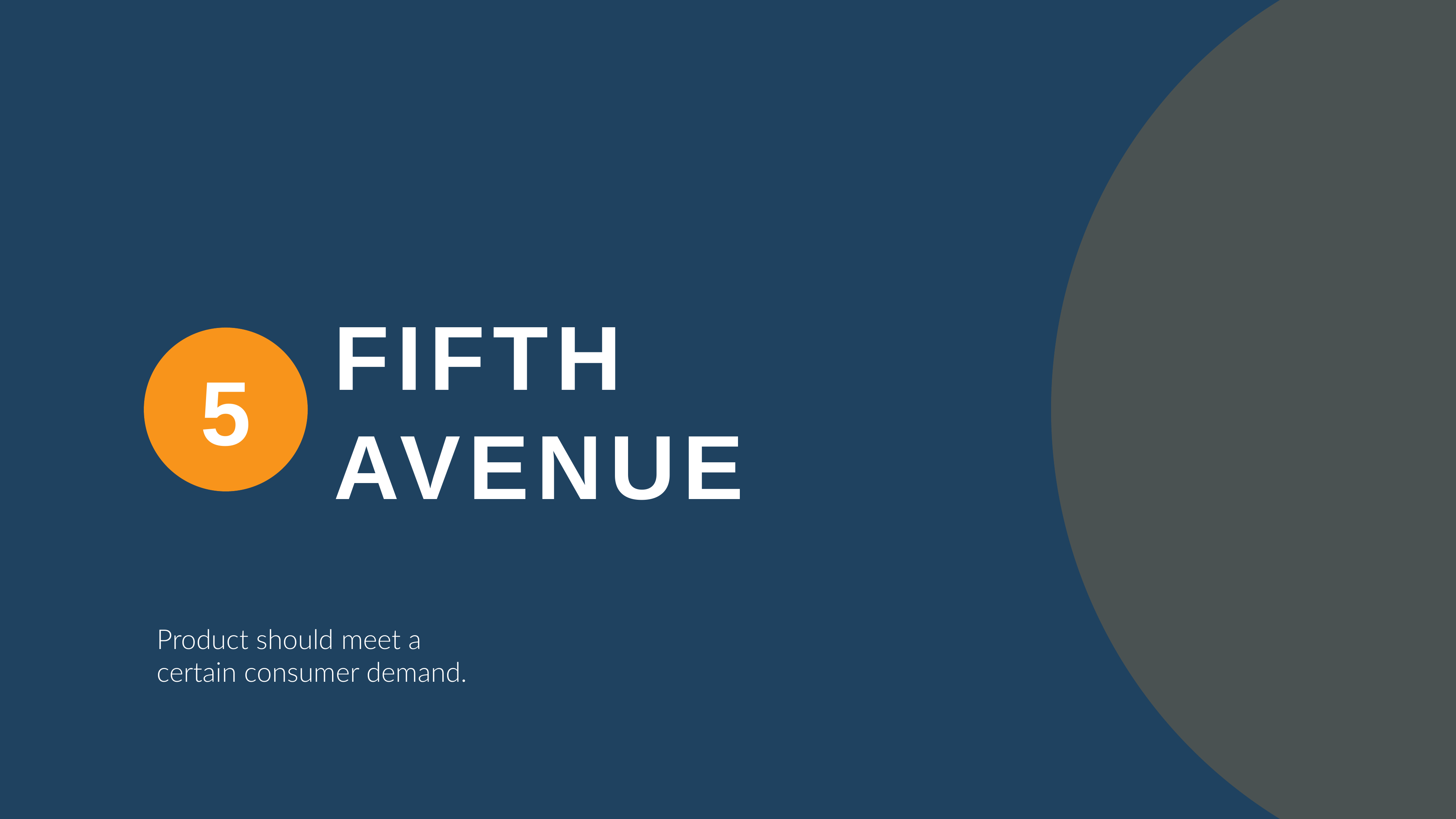

FIFTH AVENUE

5
Product should meet a certain consumer demand.